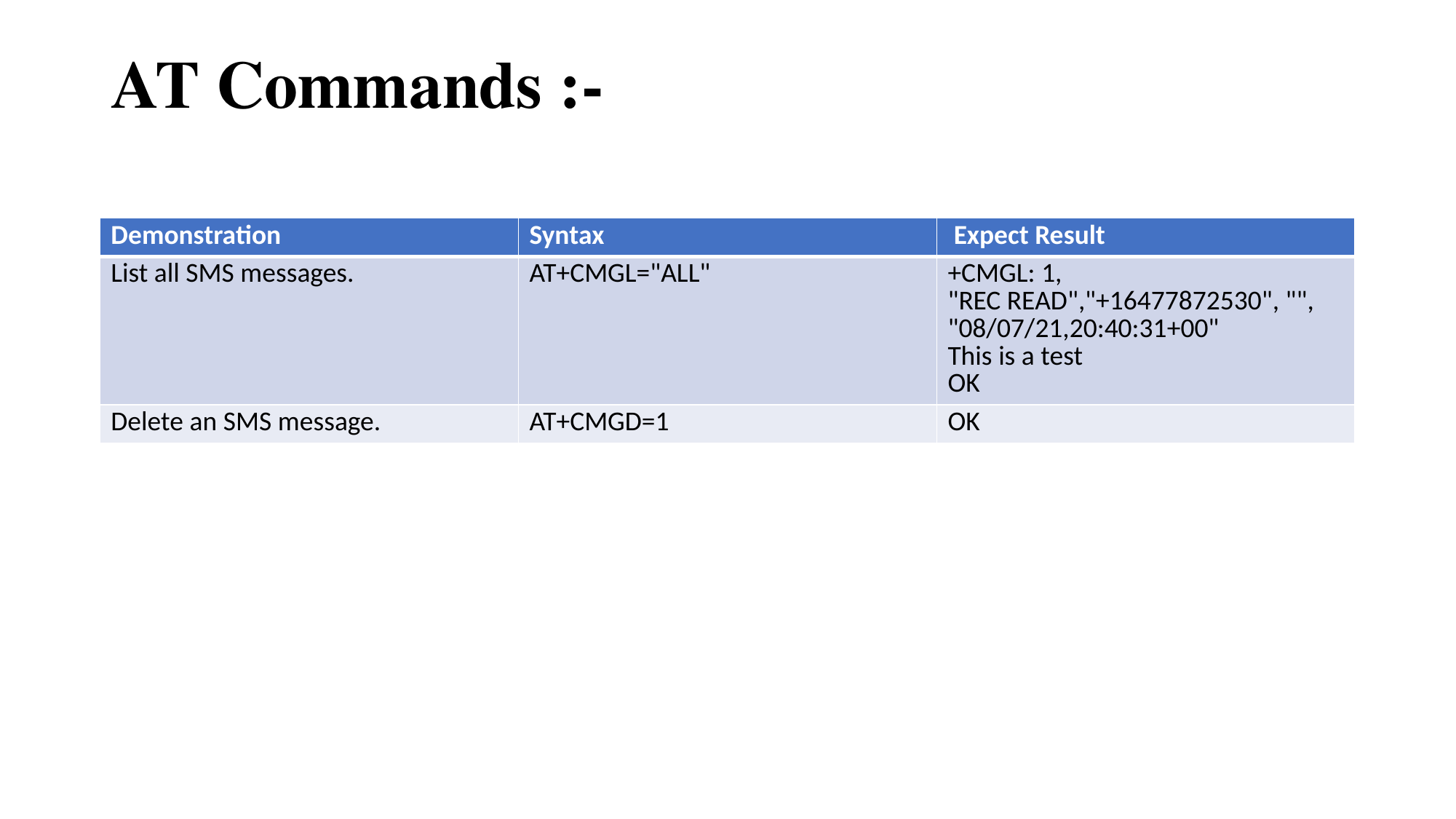

# AT Commands :-

| Demonstration ​ | Syntax​ | Expect Result ​ |
| --- | --- | --- |
| List all SMS messages.​ | AT+CMGL="ALL" ​ | +CMGL: 1, "REC READ","+16477872530", "", "08/07/21,20:40:31+00" ​ This is a test​ OK​ |
| Delete an SMS message. | AT+CMGD=1 | OK |